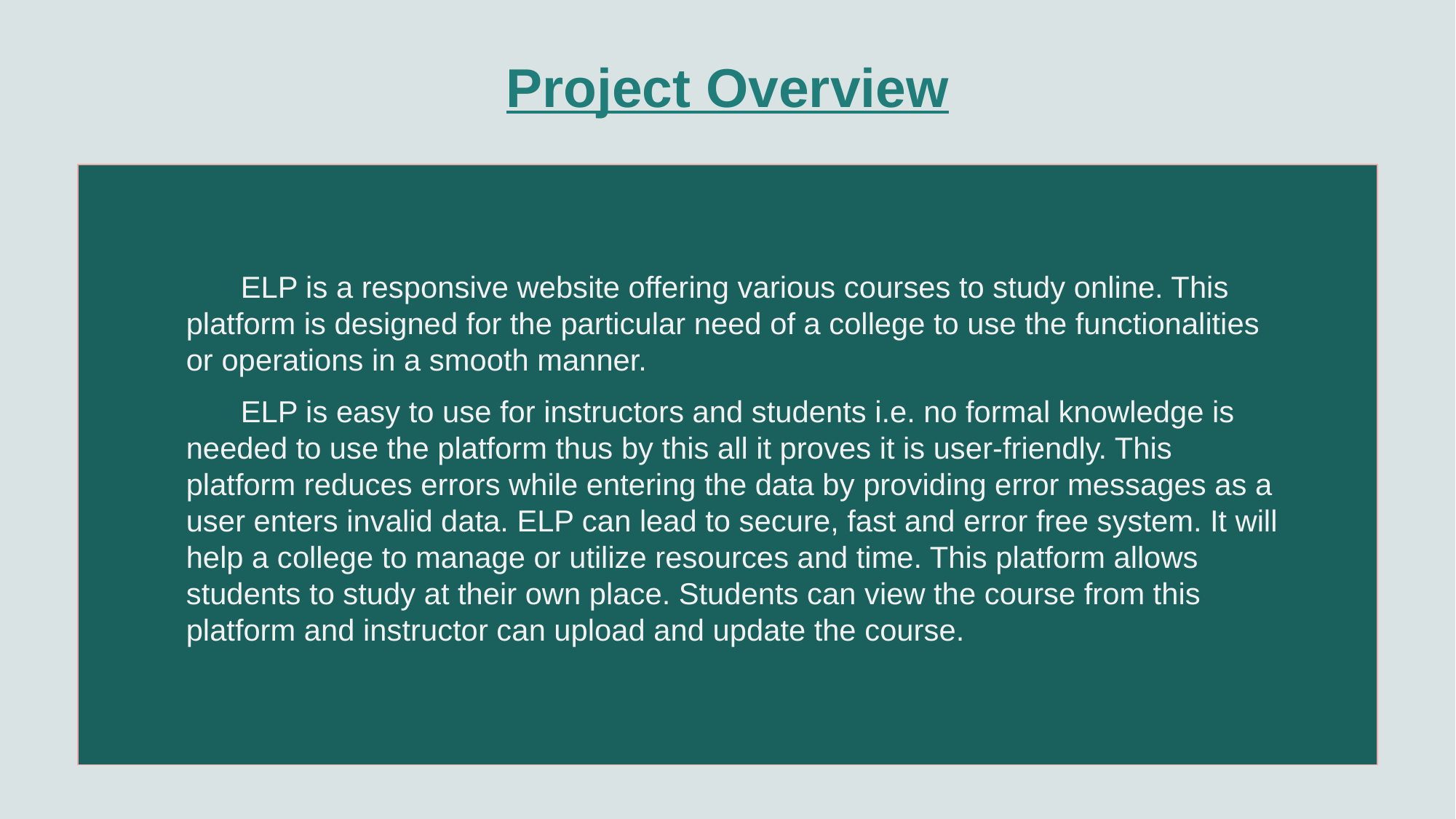

Project Overview

ELP is a responsive website offering various courses to study online. This platform is designed for the particular need of a college to use the functionalities or operations in a smooth manner.
ELP is easy to use for instructors and students i.e. no formal knowledge is needed to use the platform thus by this all it proves it is user-friendly. This platform reduces errors while entering the data by providing error messages as a user enters invalid data. ELP can lead to secure, fast and error free system. It will help a college to manage or utilize resources and time. This platform allows students to study at their own place. Students can view the course from this platform and instructor can upload and update the course.